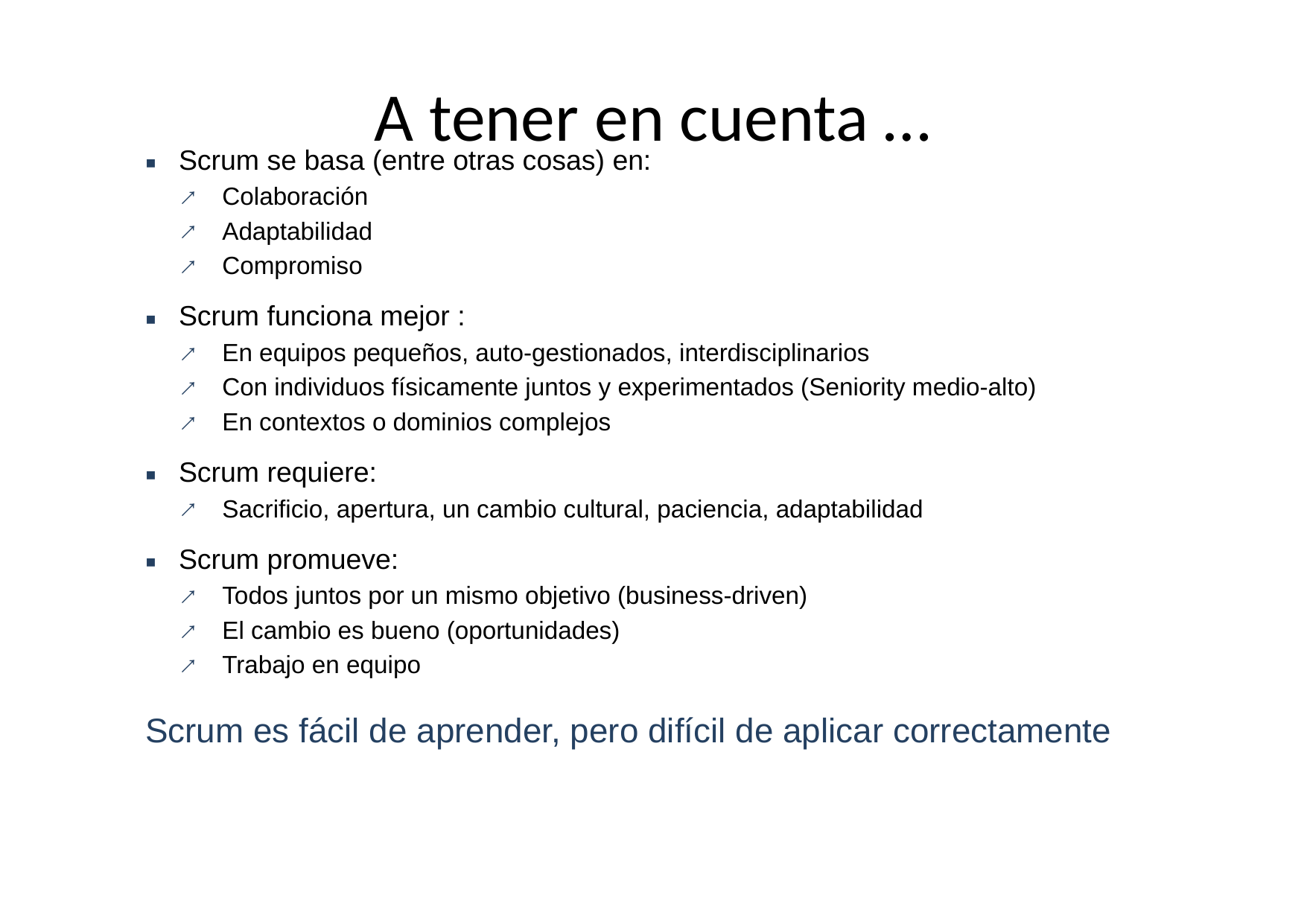

# A tener en cuenta …
Scrum se basa (entre otras cosas) en:
Colaboración
Adaptabilidad
Compromiso
Scrum funciona mejor :
En equipos pequeños, auto-gestionados, interdisciplinarios
Con individuos físicamente juntos y experimentados (Seniority medio-alto)
En contextos o dominios complejos
Scrum requiere:
Sacrificio, apertura, un cambio cultural, paciencia, adaptabilidad
Scrum promueve:
Todos juntos por un mismo objetivo (business-driven)
El cambio es bueno (oportunidades)
Trabajo en equipo
Scrum es fácil de aprender, pero difícil de aplicar correctamente